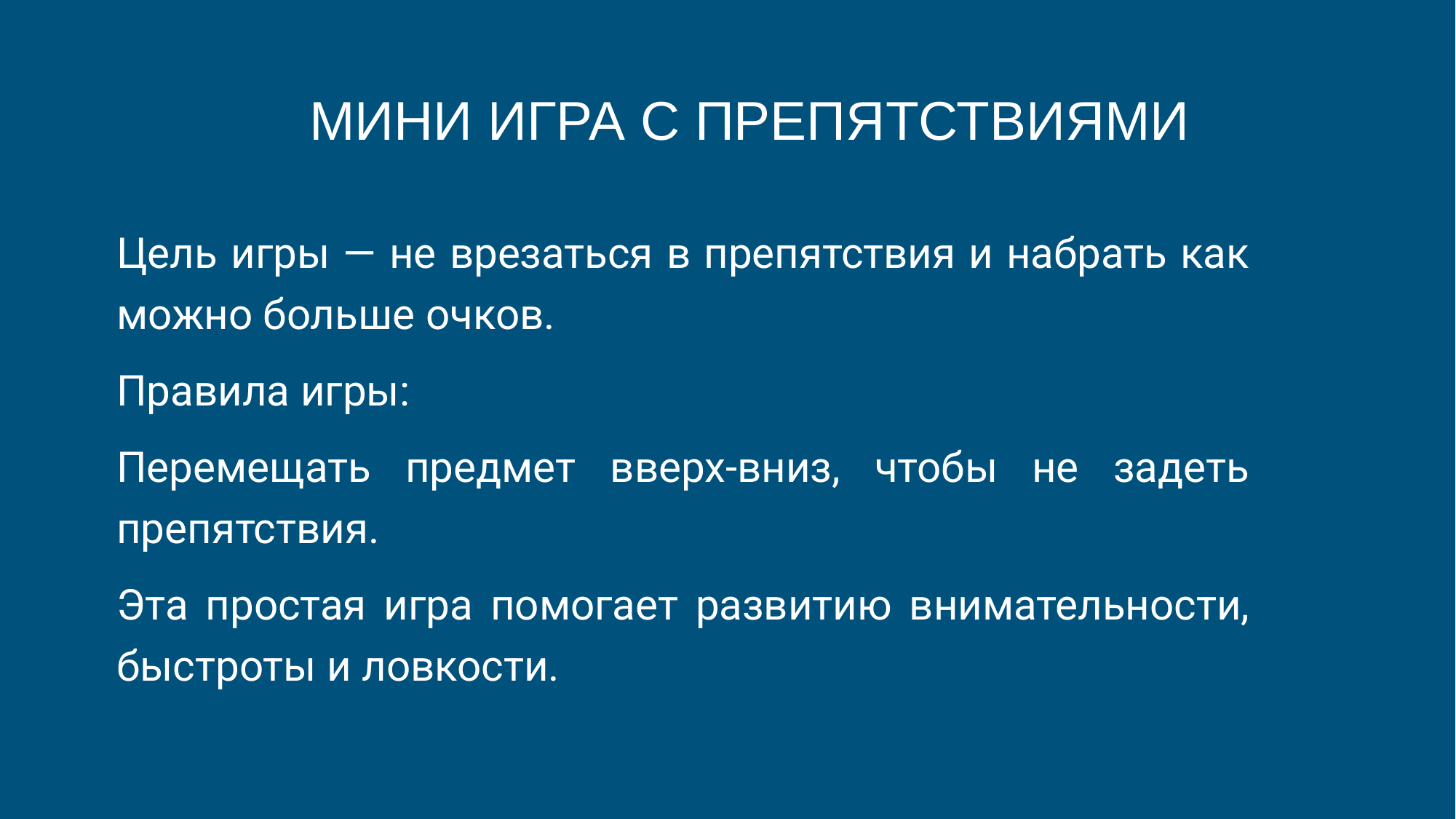

# МИНИ ИГРА С ПРЕПЯТСТВИЯМИ
Цель игры — не врезаться в препятствия и набрать как можно больше очков.
Правила игры:
Перемещать предмет вверх-вниз, чтобы не задеть препятствия.
Эта простая игра помогает развитию внимательности, быстроты и ловкости.